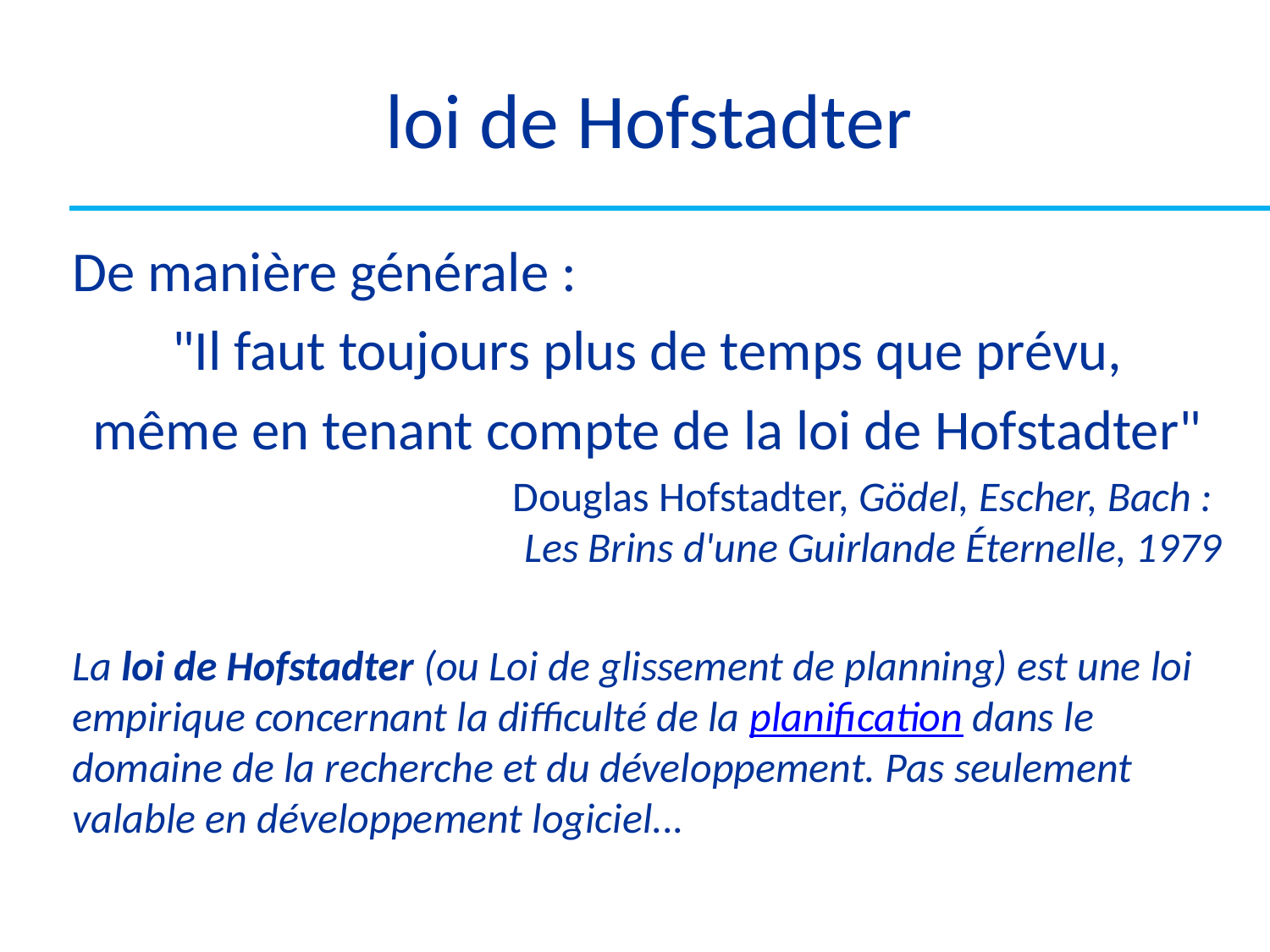

# loi de Hofstadter

De manière générale :
"Il faut toujours plus de temps que prévu,
même en tenant compte de la loi de Hofstadter"
Douglas Hofstadter, Gödel, Escher, Bach :
Les Brins d'une Guirlande Éternelle, 1979

La loi de Hofstadter (ou Loi de glissement de planning) est une loi empirique concernant la difficulté de la planification dans le domaine de la recherche et du développement. Pas seulement valable en développement logiciel...